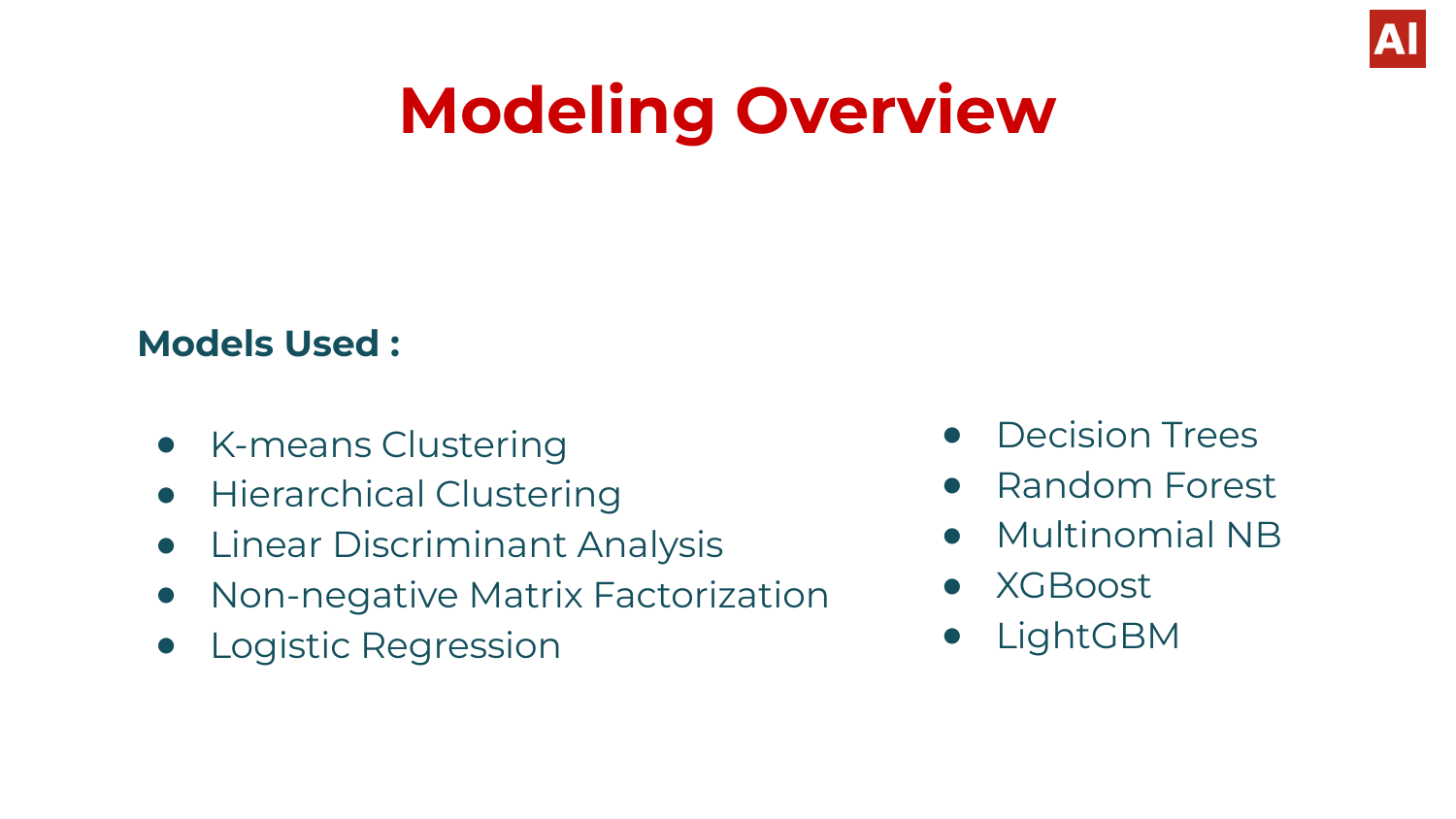

# Modeling Overview

Models Used :

K-means Clustering
Hierarchical Clustering
Linear Discriminant Analysis
Non-negative Matrix Factorization
Logistic Regression

Decision Trees
Random Forest
Multinomial NB
XGBoost
LightGBM